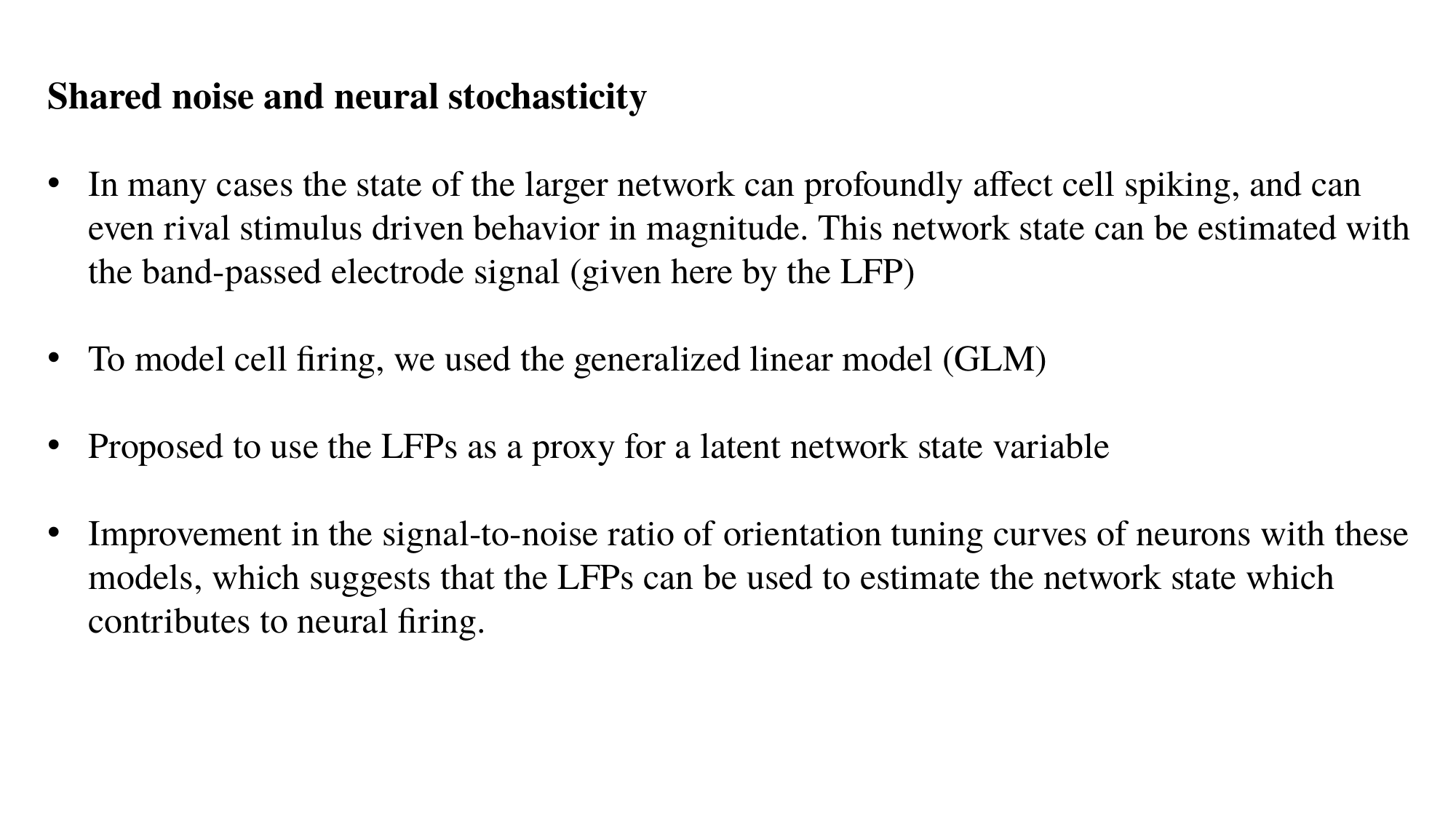

Shared noise and neural stochasticity

In many cases the state of the larger network can profoundly affect cell spiking, and can even rival stimulus driven behavior in magnitude. This network state can be estimated with the band-passed electrode signal (given here by the LFP)

To model cell firing, we used the generalized linear model (GLM)

Proposed to use the LFPs as a proxy for a latent network state variable

Improvement in the signal-to-noise ratio of orientation tuning curves of neurons with these models, which suggests that the LFPs can be used to estimate the network state which contributes to neural firing.